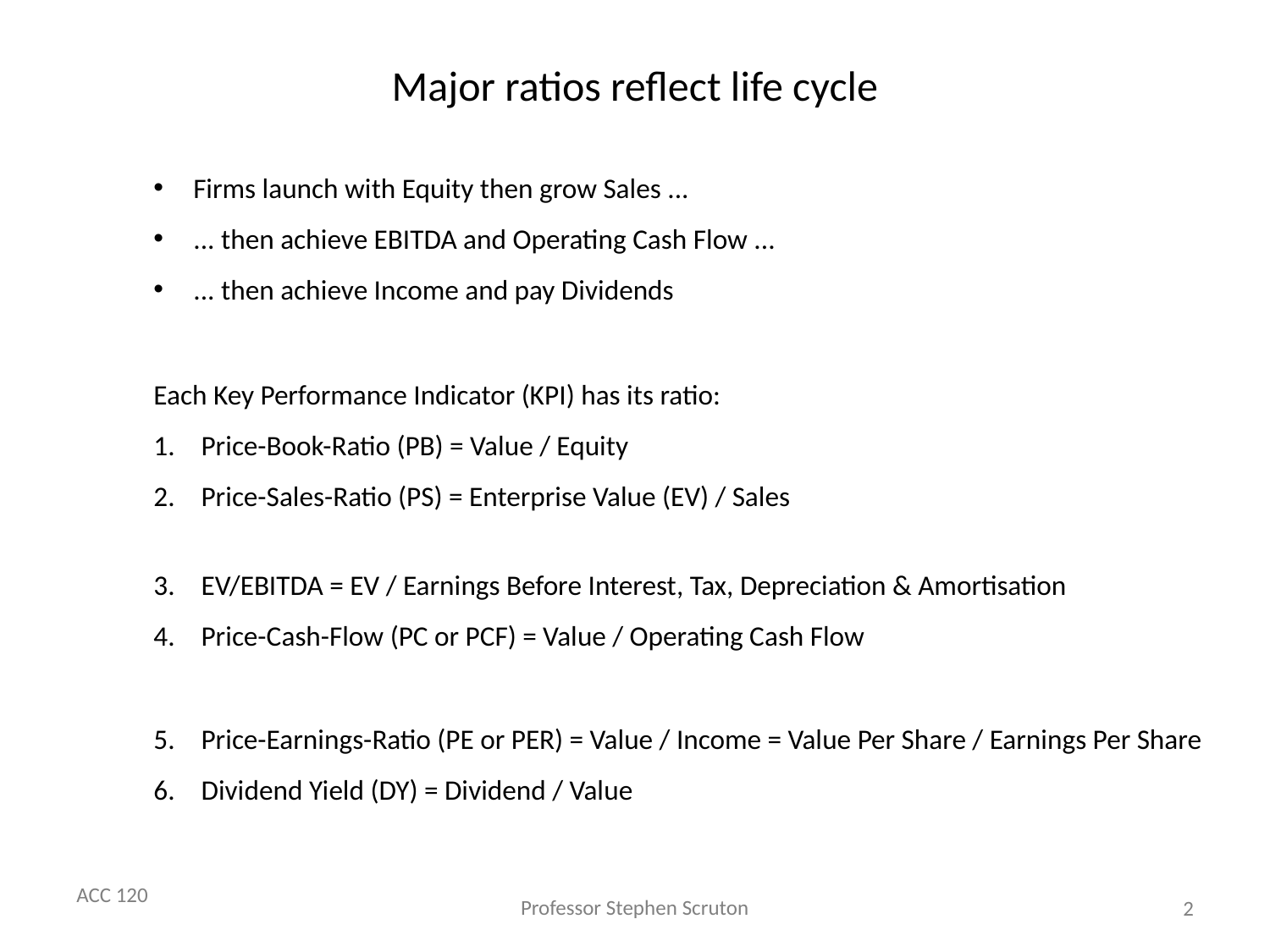

# Major ratios reflect life cycle
Firms launch with Equity then grow Sales ...
... then achieve EBITDA and Operating Cash Flow ...
... then achieve Income and pay Dividends
Each Key Performance Indicator (KPI) has its ratio:
Price-Book-Ratio (PB) = Value / Equity
Price-Sales-Ratio (PS) = Enterprise Value (EV) / Sales
EV/EBITDA = EV / Earnings Before Interest, Tax, Depreciation & Amortisation
Price-Cash-Flow (PC or PCF) = Value / Operating Cash Flow
Price-Earnings-Ratio (PE or PER) = Value / Income = Value Per Share / Earnings Per Share
Dividend Yield (DY) = Dividend / Value
2